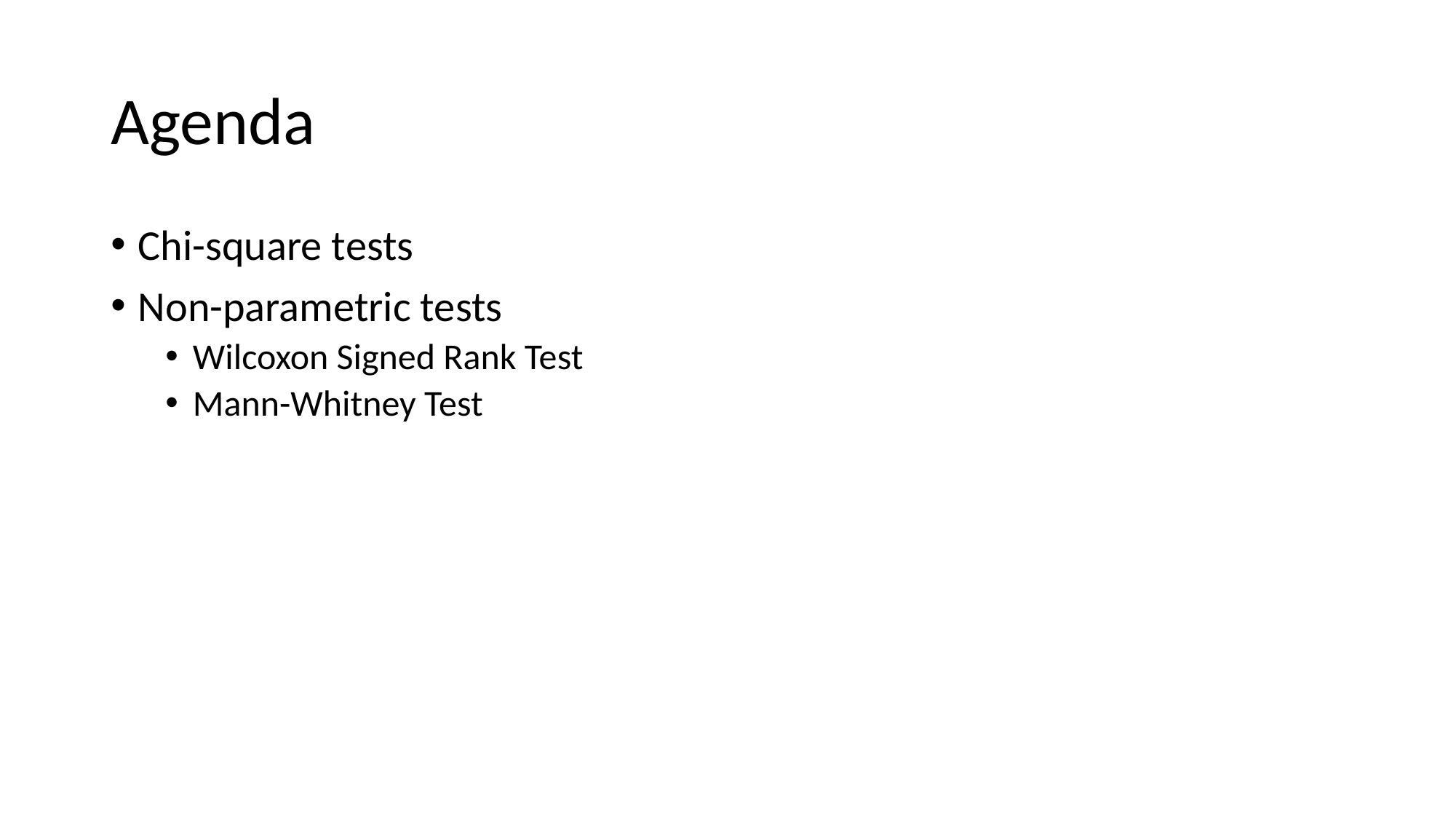

# Agenda
Chi-square tests
Non-parametric tests
Wilcoxon Signed Rank Test
Mann-Whitney Test